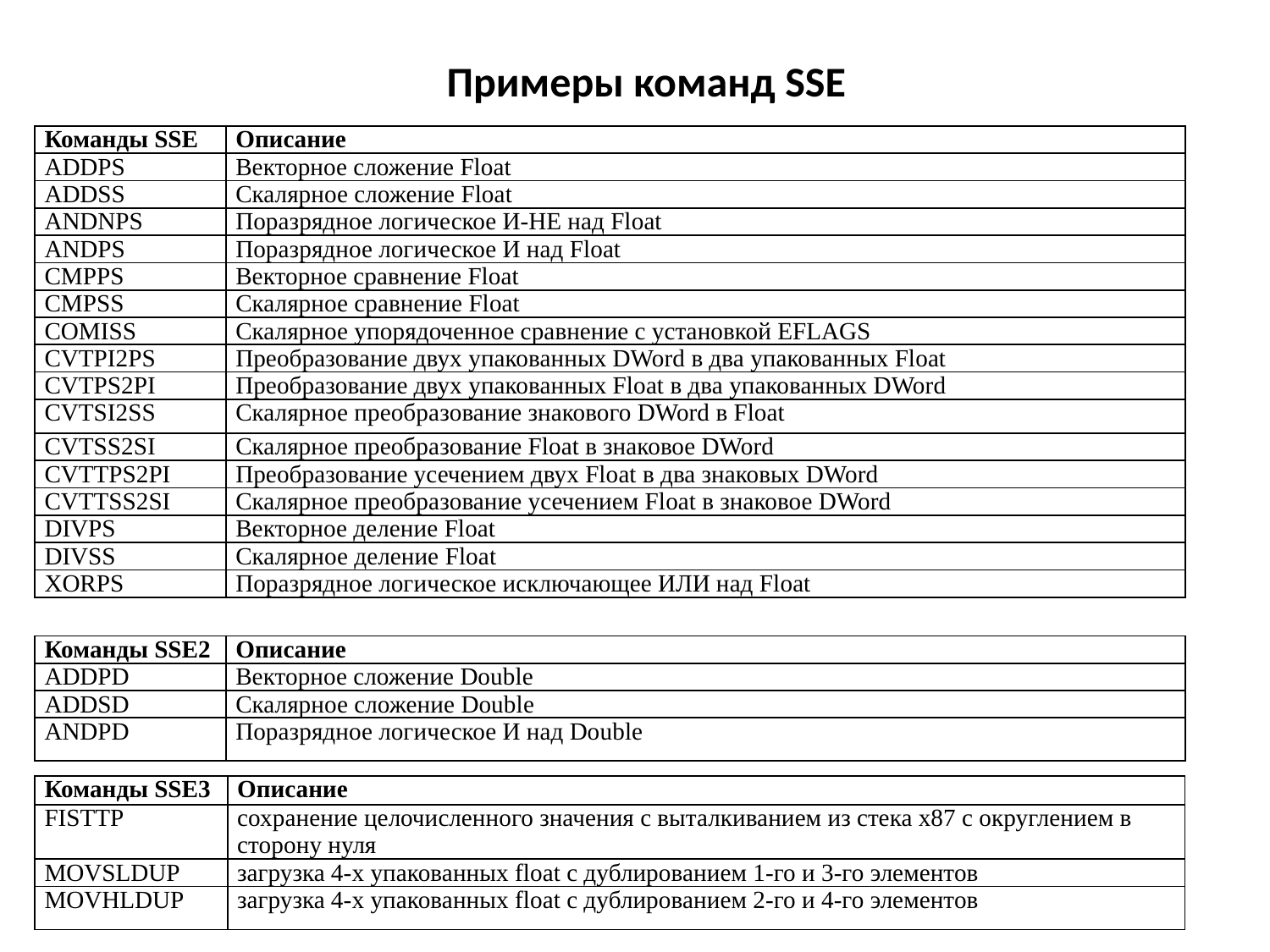

# Примеры команд SSE
| Команды SSE | Описание |
| --- | --- |
| ADDPS | Векторное сложение Float |
| ADDSS | Скалярное сложение Float |
| ANDNPS | Поразрядное логическое И-НЕ над Float |
| ANDPS | Поразрядное логическое И над Float |
| CMPPS | Векторное сравнение Float |
| CMPSS | Скалярное сравнение Float |
| COMISS | Скалярное упорядоченное сравнение с установкой EFLAGS |
| CVTPI2PS | Преобразование двух упакованных DWord в два упакованных Float |
| CVTPS2PI | Преобразование двух упакованных Float в два упакованных DWord |
| CVTSI2SS | Скалярное преобразование знакового DWord в Float |
| CVTSS2SI | Скалярное преобразование Float в знаковое DWord |
| CVTTPS2PI | Преобразование усечением двух Float в два знаковых DWord |
| CVTTSS2SI | Скалярное преобразование усечением Float в знаковое DWord |
| DIVPS | Векторное деление Float |
| DIVSS | Скалярное деление Float |
| XORPS | Поразрядное логическое исключающее ИЛИ над Float |
| Команды SSE2 | Описание |
| --- | --- |
| ADDPD | Векторное сложение Double |
| ADDSD | Скалярное сложение Double |
| ANDPD | Поразрядное логическое И над Double |
| Команды SSE3 | Описание |
| --- | --- |
| FISTTP | сохранение целочисленного значения с выталкиванием из стека x87 с округлением в сторону нуля |
| MOVSLDUP | загрузка 4-х упакованных float с дублированием 1-го и 3-го элементов |
| MOVHLDUP | загрузка 4-х упакованных float с дублированием 2-го и 4-го элементов |